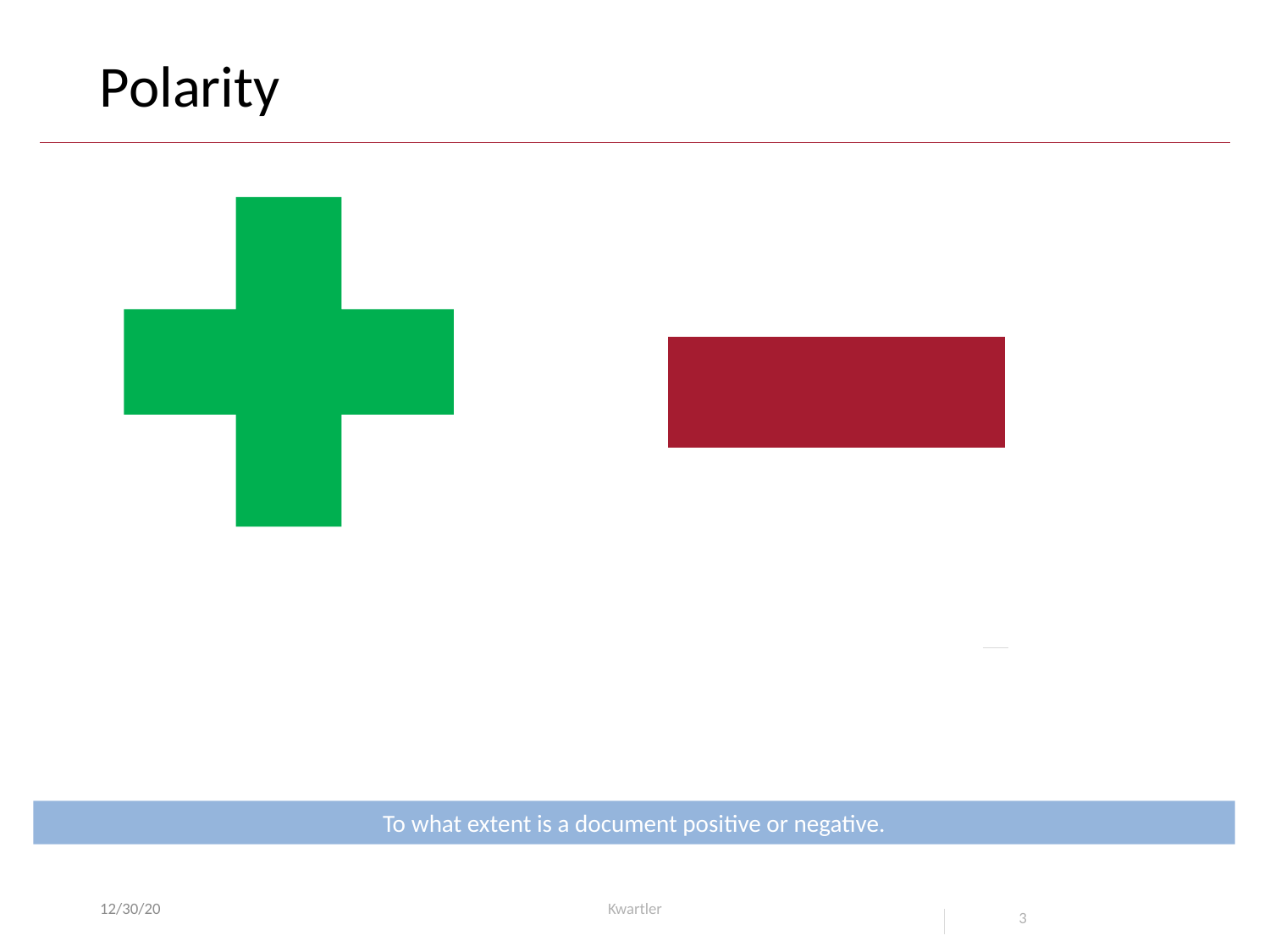

# Polarity

To what extent is a document positive or negative.
12/30/20
Kwartler
3